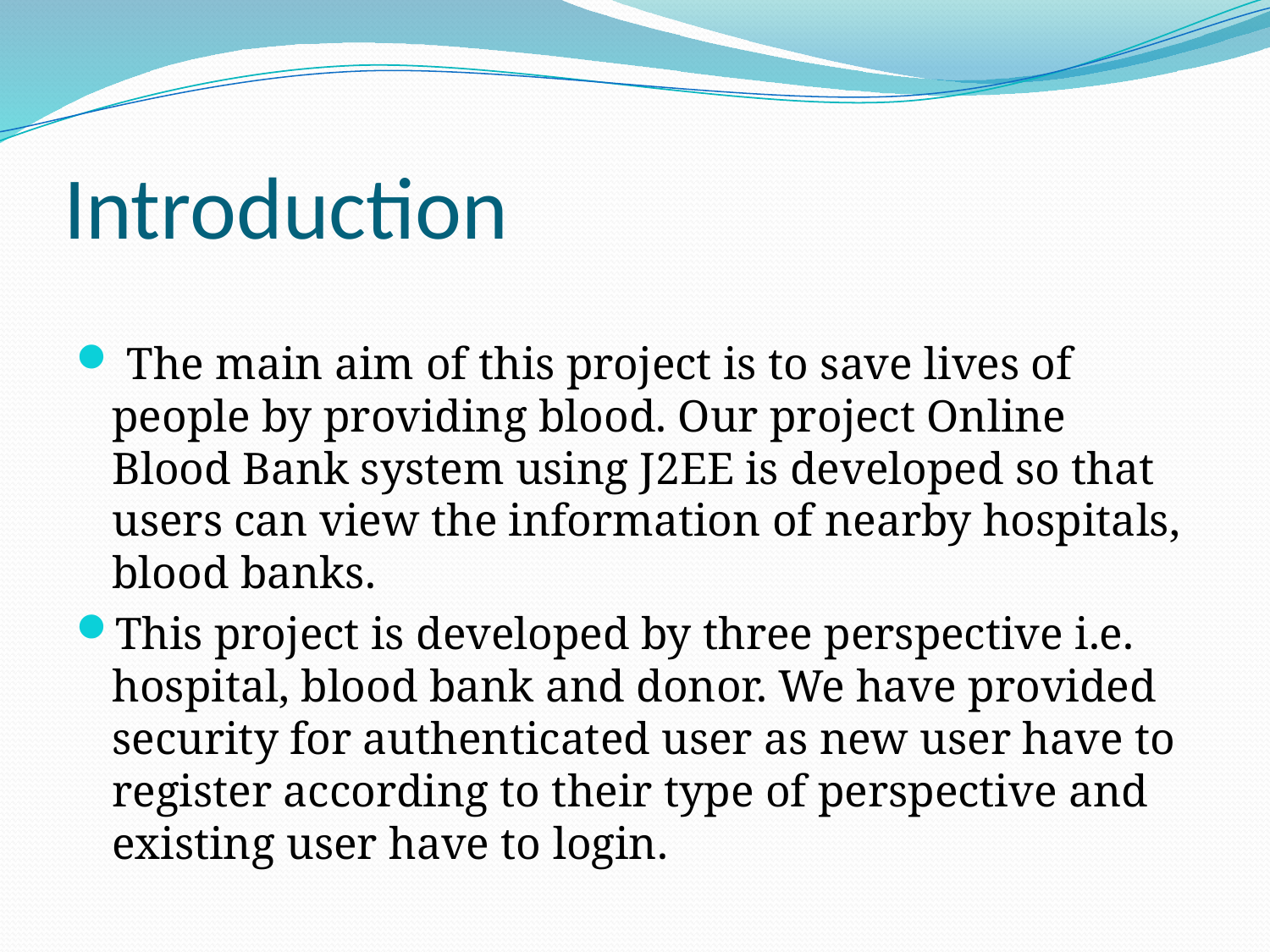

# Introduction

 The main aim of this project is to save lives of people by providing blood. Our project Online Blood Bank system using J2EE is developed so that users can view the information of nearby hospitals, blood banks.
This project is developed by three perspective i.e. hospital, blood bank and donor. We have provided security for authenticated user as new user have to register according to their type of perspective and existing user have to login.